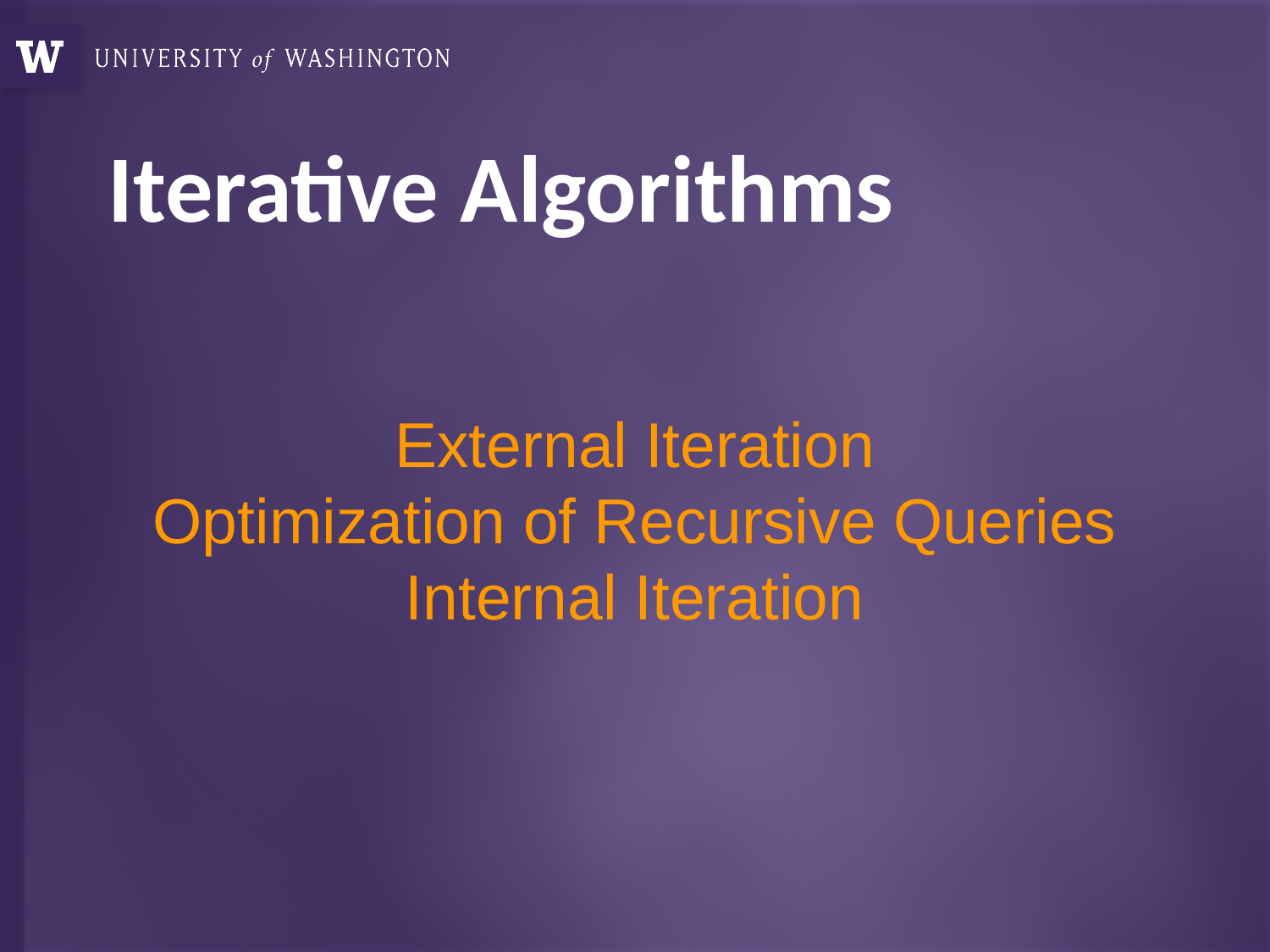

Iterative Algorithms
# External Iteration Optimization of Recursive Queries Internal Iteration